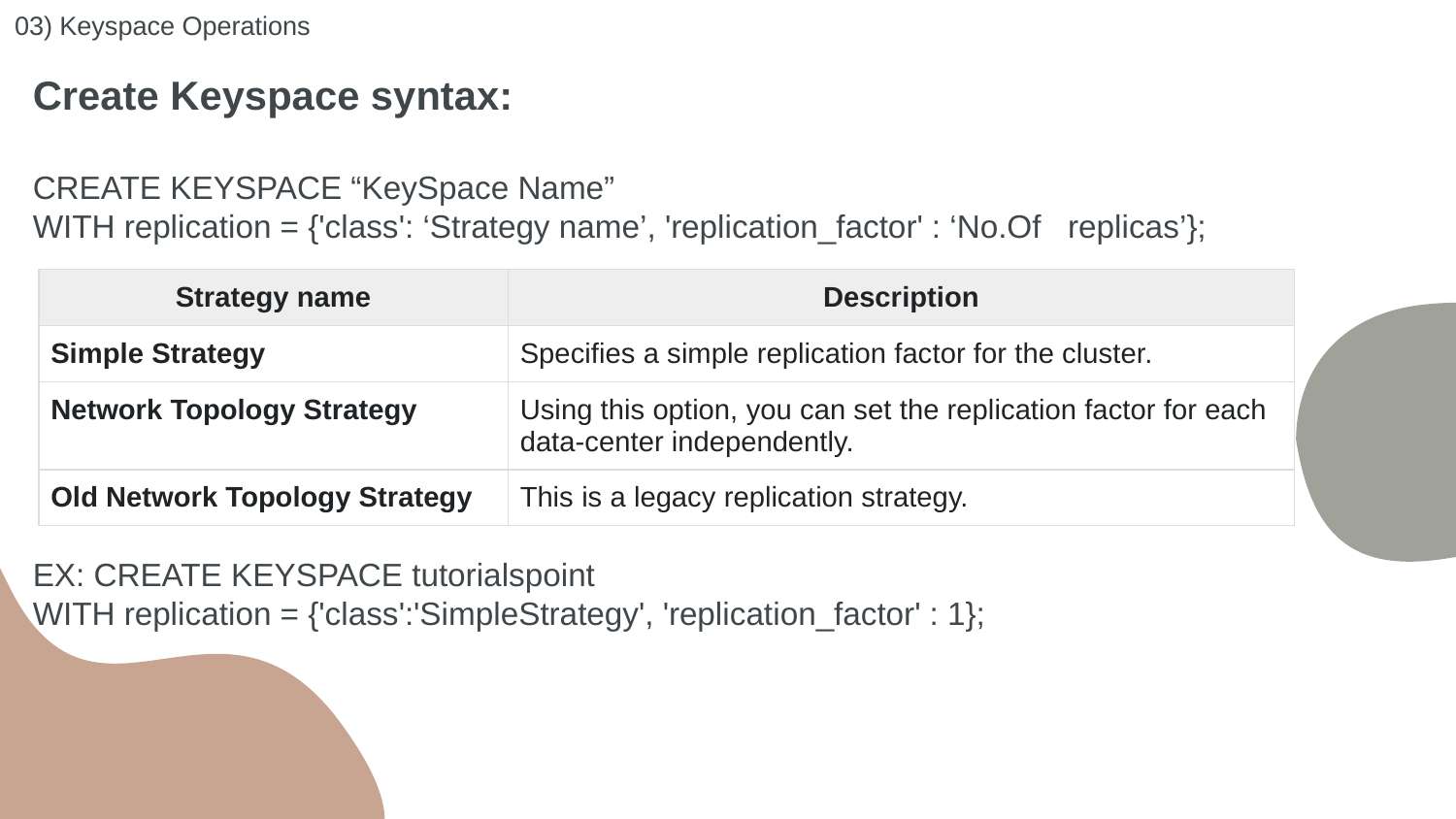

# 03) Keyspace Operations
Create Keyspace syntax:

CREATE KEYSPACE “KeySpace Name”
WITH replication = {'class': ‘Strategy name’, 'replication_factor' : ‘No.Of   replicas’};

EX: CREATE KEYSPACE tutorialspoint
WITH replication = {'class':'SimpleStrategy', 'replication_factor' : 1};
| Strategy name | Description |
| --- | --- |
| Simple Strategy | Specifies a simple replication factor for the cluster. |
| Network Topology Strategy | Using this option, you can set the replication factor for each data-center independently. |
| Old Network Topology Strategy | This is a legacy replication strategy. |